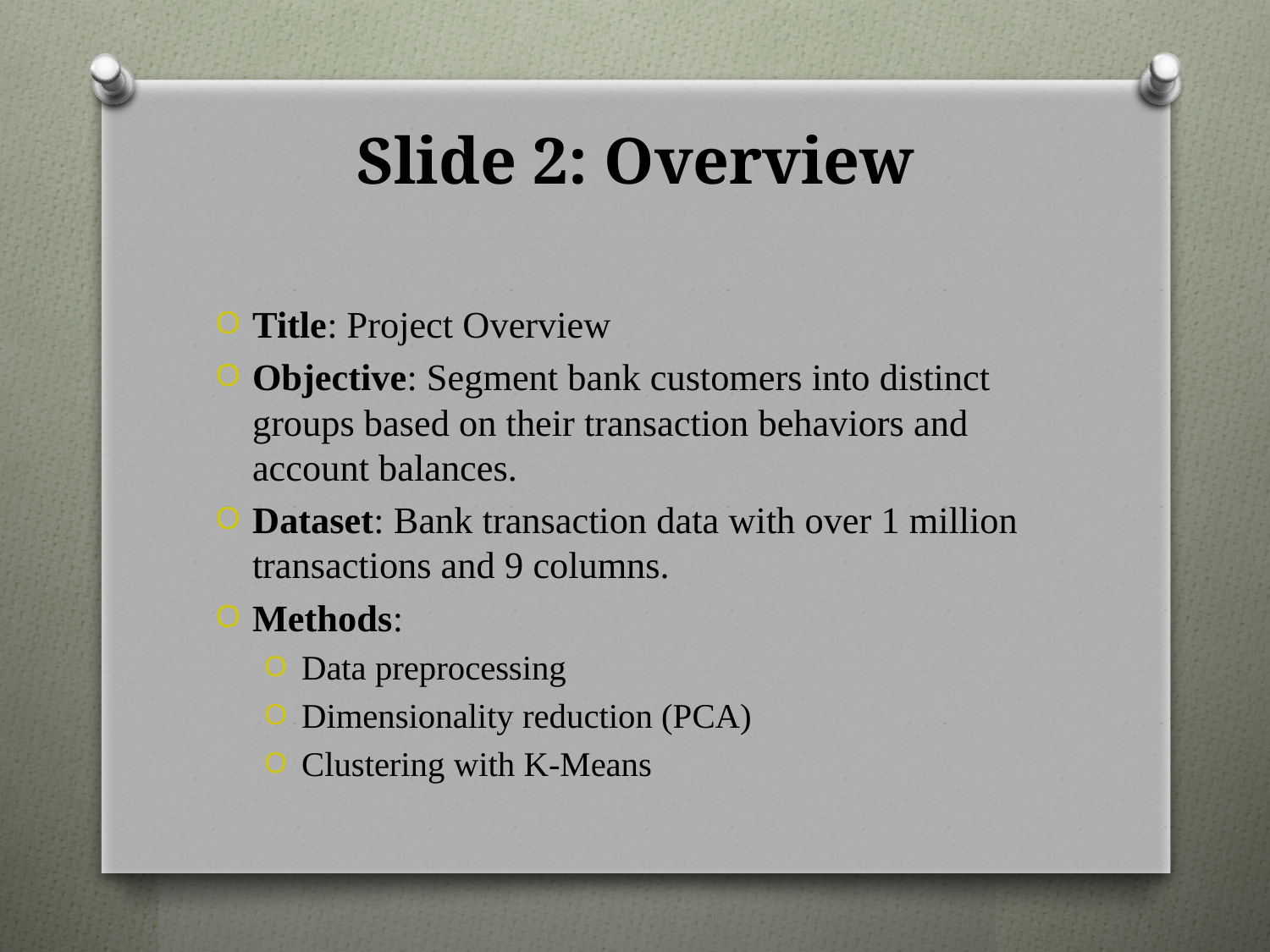

# Slide 2: Overview
Title: Project Overview
Objective: Segment bank customers into distinct groups based on their transaction behaviors and account balances.
Dataset: Bank transaction data with over 1 million transactions and 9 columns.
Methods:
Data preprocessing
Dimensionality reduction (PCA)
Clustering with K-Means